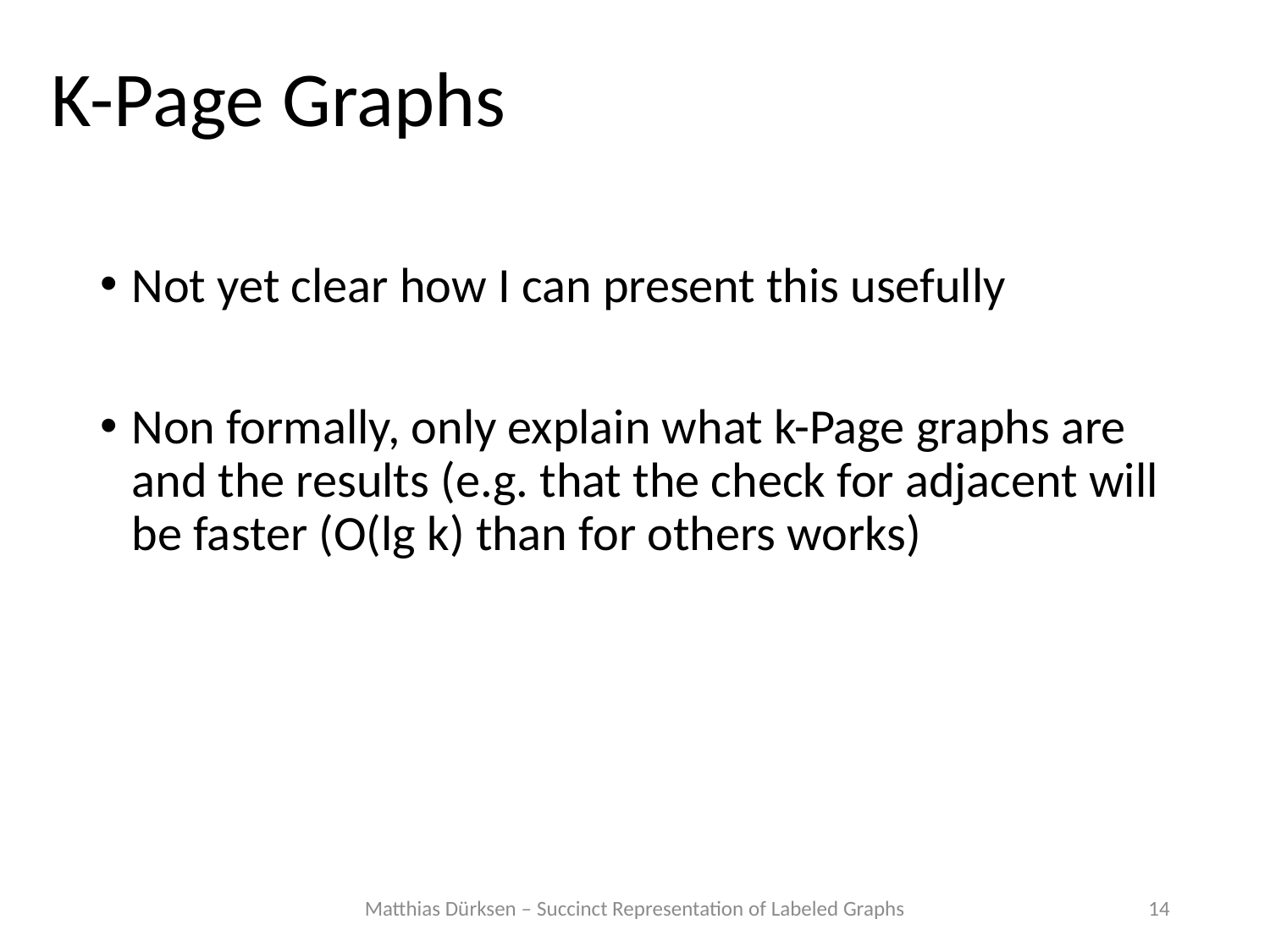

# K-Page Graphs
Not yet clear how I can present this usefully

Non formally, only explain what k-Page graphs are and the results (e.g. that the check for adjacent will be faster (O(lg k) than for others works)

Matthias Dürksen – Succinct Representation of Labeled Graphs
14